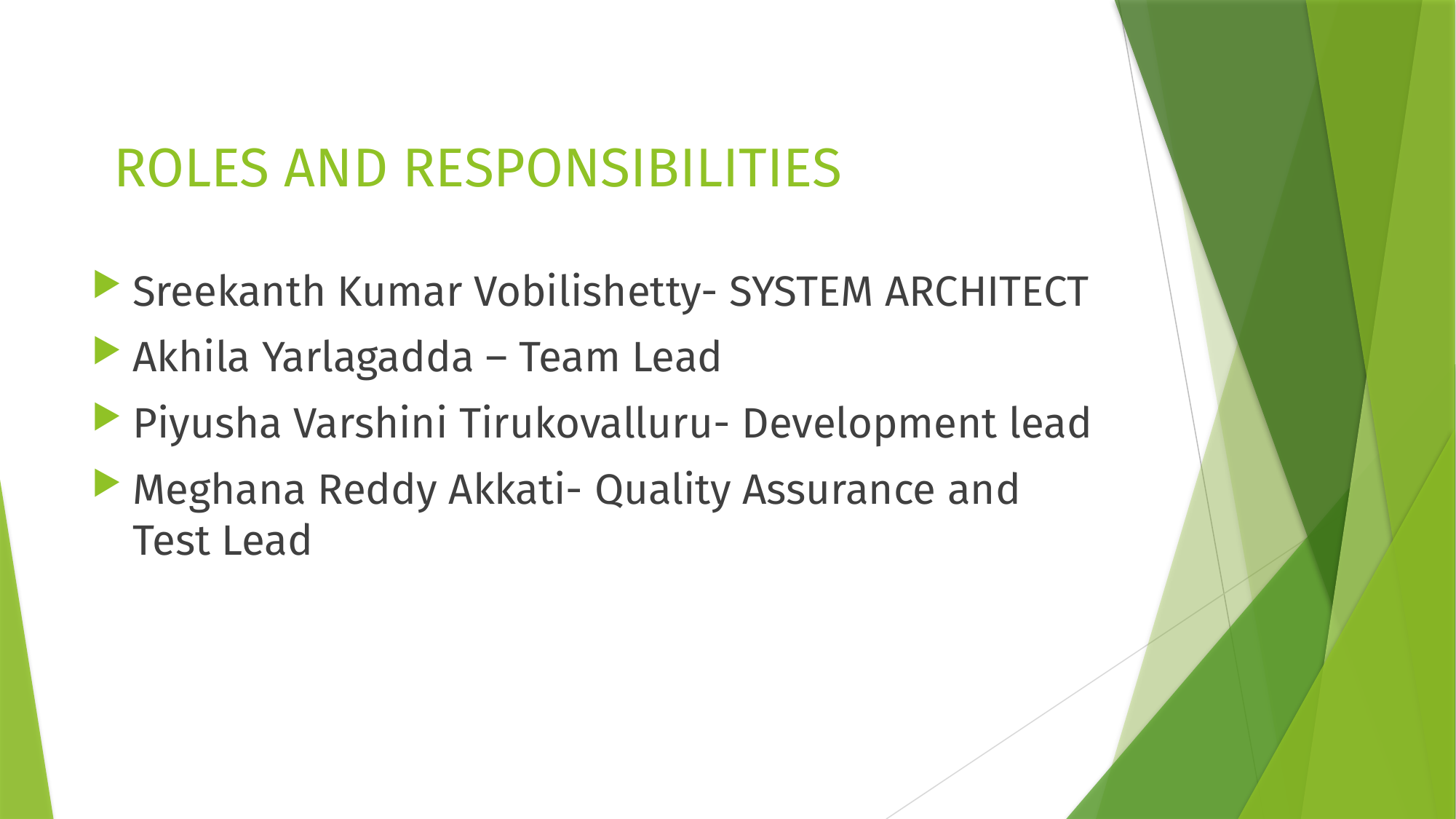

# ROLES AND RESPONSIBILITIES
Sreekanth Kumar Vobilishetty- SYSTEM ARCHITECT
Akhila Yarlagadda – Team Lead
Piyusha Varshini Tirukovalluru- Development lead
Meghana Reddy Akkati- Quality Assurance and Test Lead